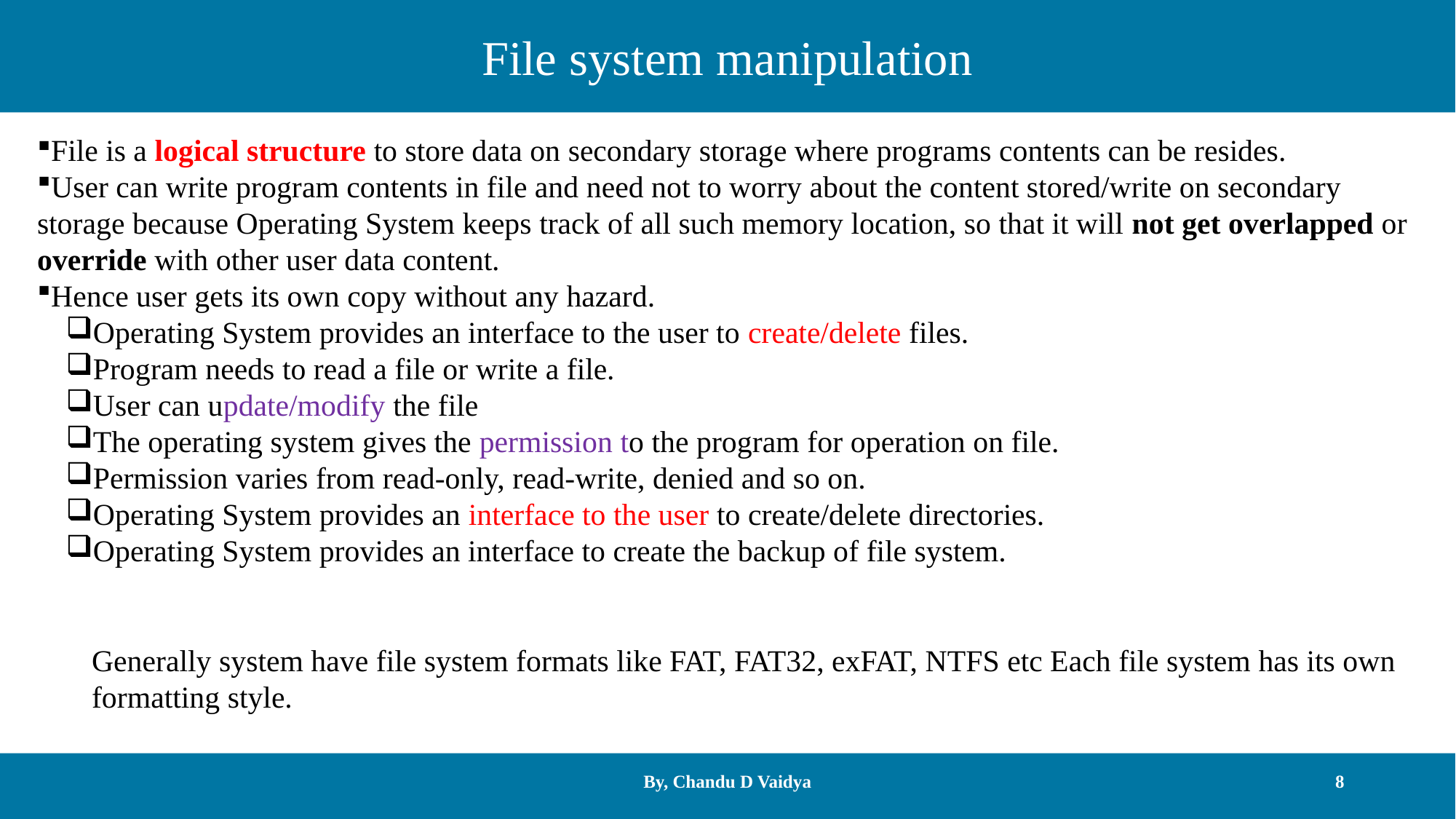

File system manipulation

File is a logical structure to store data on secondary storage where programs contents can be resides.
User can write program contents in file and need not to worry about the content stored/write on secondary storage because Operating System keeps track of all such memory location, so that it will not get overlapped or override with other user data content.
Hence user gets its own copy without any hazard.
Operating System provides an interface to the user to create/delete files.
Program needs to read a file or write a file.
User can update/modify the file
The operating system gives the permission to the program for operation on file.
Permission varies from read-only, read-write, denied and so on.
Operating System provides an interface to the user to create/delete directories.
Operating System provides an interface to create the backup of file system.

Generally system have file system formats like FAT, FAT32, exFAT, NTFS etc Each file system has its own formatting style.

By, Chandu D Vaidya
8